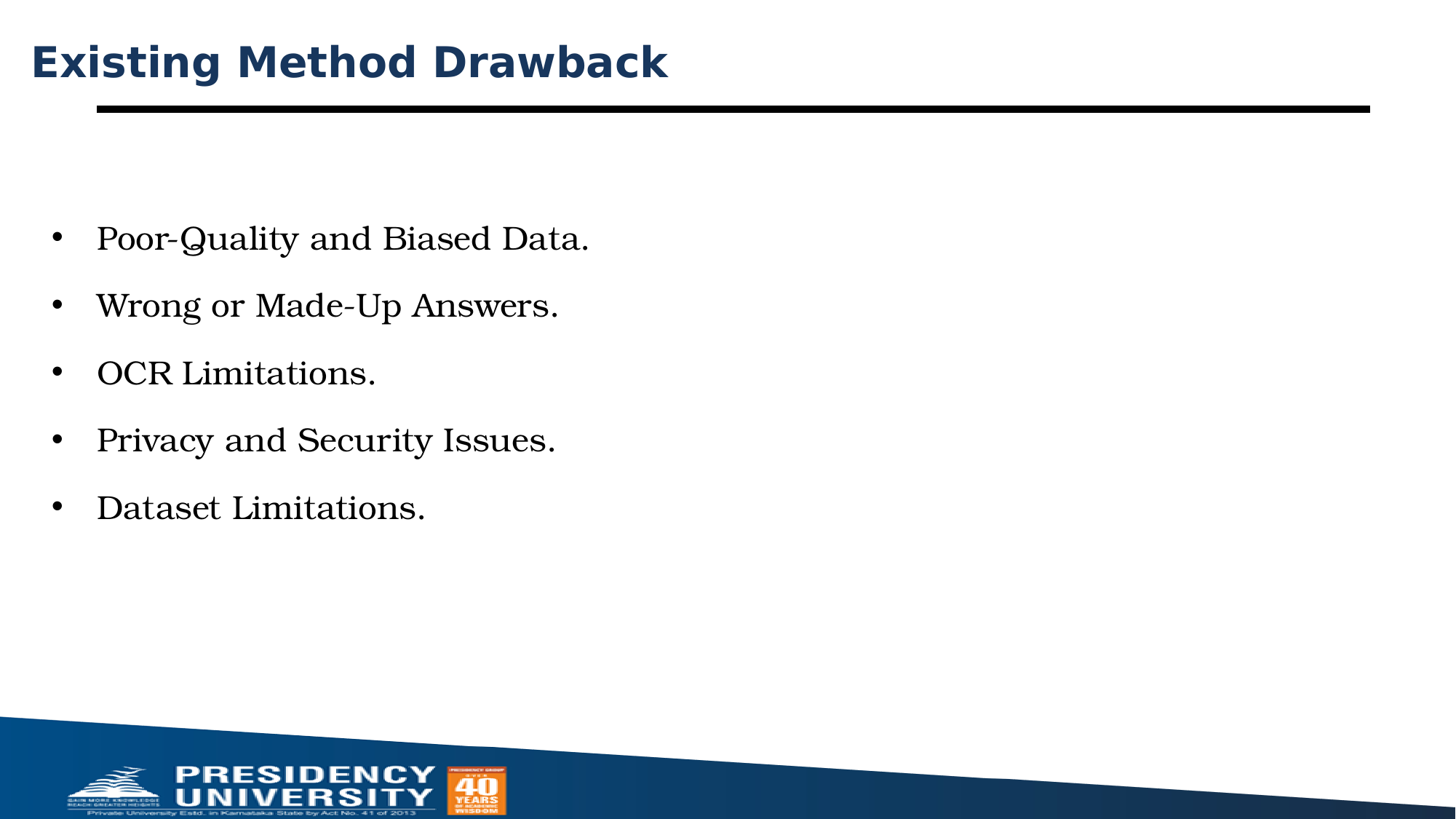

# Existing Method Drawback
Poor-Quality and Biased Data.
Wrong or Made-Up Answers.
OCR Limitations.
Privacy and Security Issues.
Dataset Limitations.